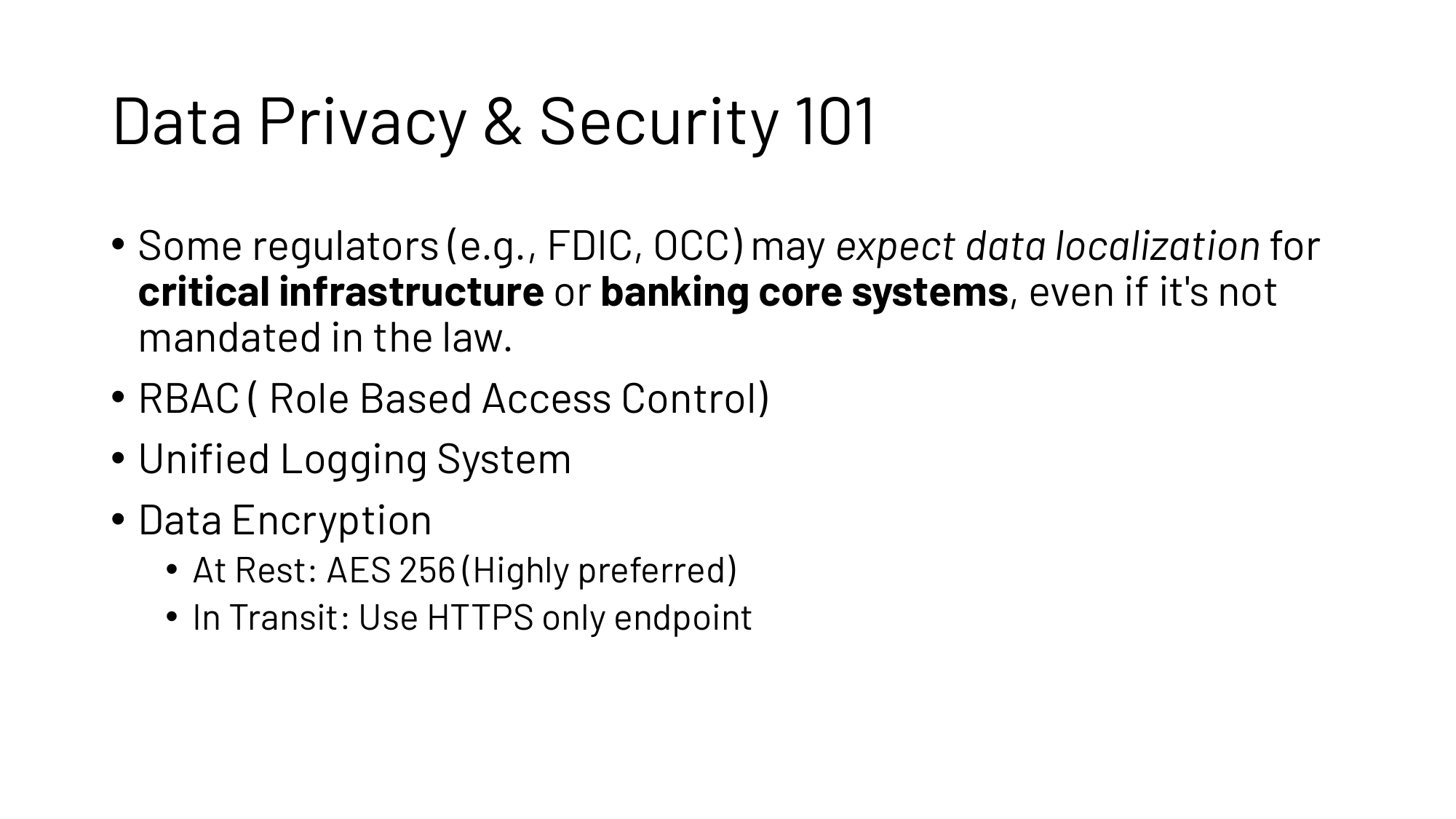

# Data Privacy & Security 101
Some regulators (e.g., FDIC, OCC) may expect data localization for critical infrastructure or banking core systems, even if it's not mandated in the law.
RBAC ( Role Based Access Control)
Unified Logging System
Data Encryption
At Rest: AES 256 (Highly preferred)
In Transit: Use HTTPS only endpoint